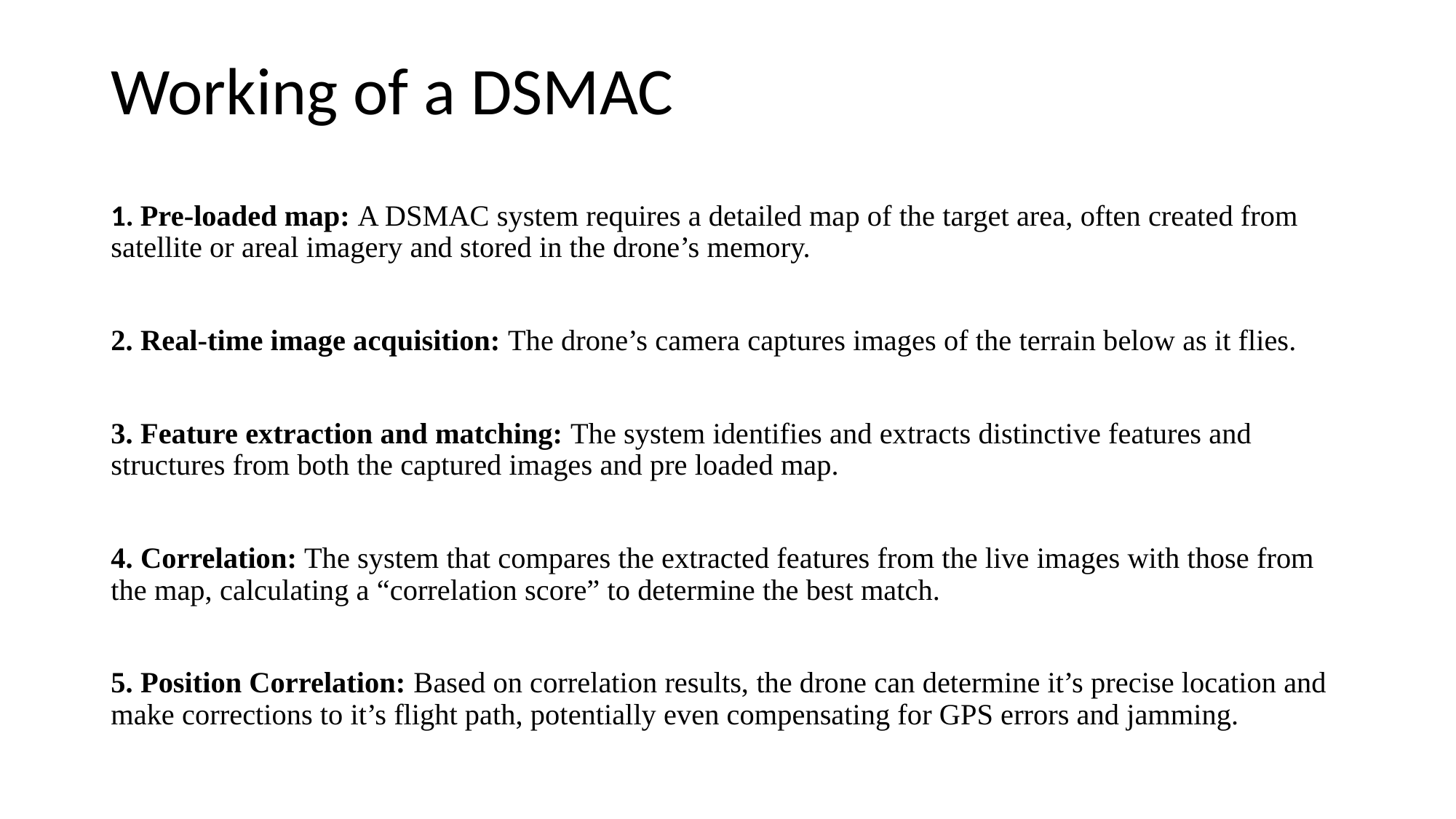

# Working of a DSMAC
1. Pre-loaded map: A DSMAC system requires a detailed map of the target area, often created from satellite or areal imagery and stored in the drone’s memory.

2. Real-time image acquisition: The drone’s camera captures images of the terrain below as it flies.

3. Feature extraction and matching: The system identifies and extracts distinctive features and structures from both the captured images and pre loaded map.

4. Correlation: The system that compares the extracted features from the live images with those from the map, calculating a “correlation score” to determine the best match.

5. Position Correlation: Based on correlation results, the drone can determine it’s precise location and make corrections to it’s flight path, potentially even compensating for GPS errors and jamming.